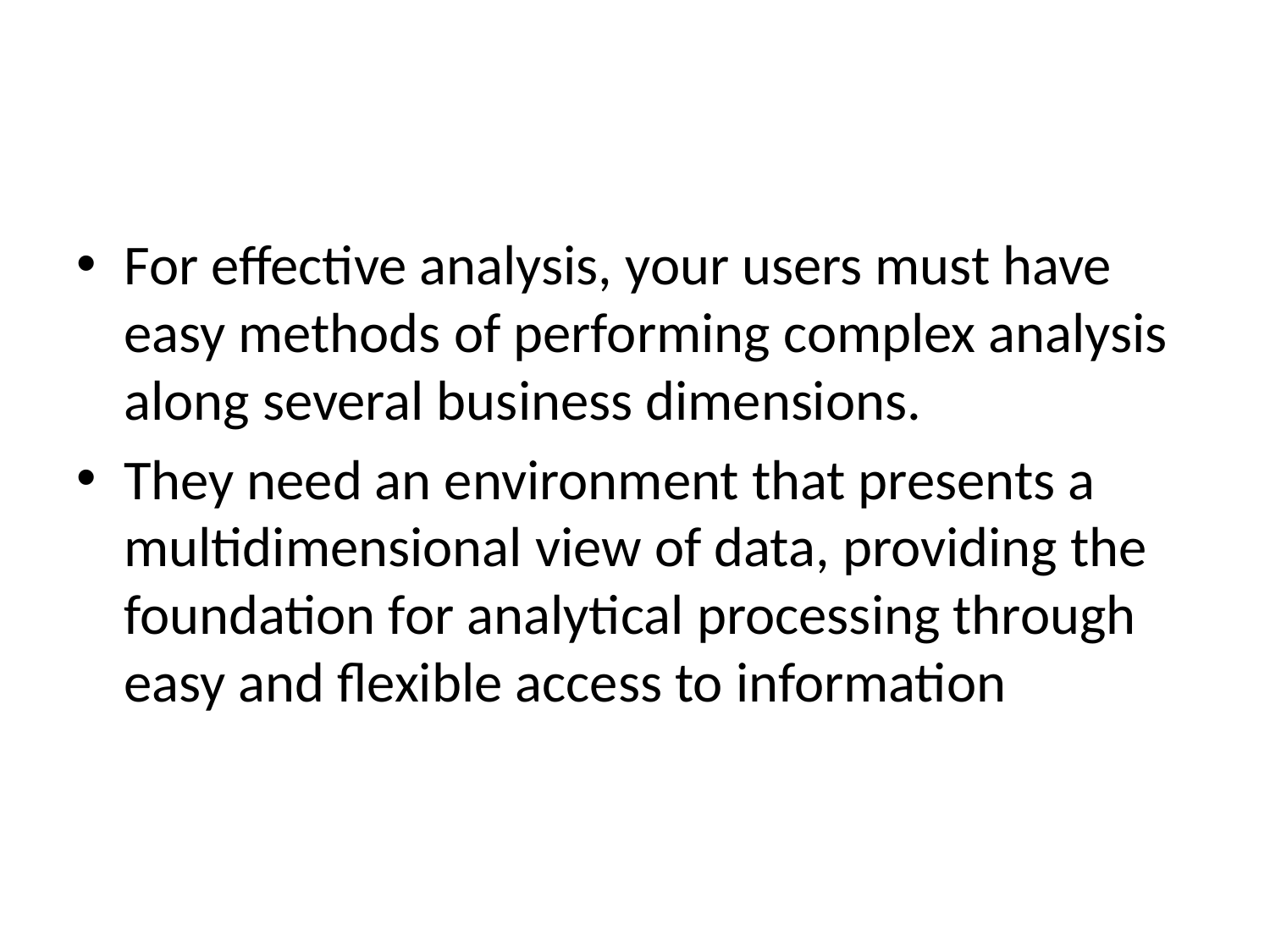

#
For effective analysis, your users must have easy methods of performing complex analysis along several business dimensions.
They need an environment that presents a multidimensional view of data, providing the foundation for analytical processing through easy and flexible access to information